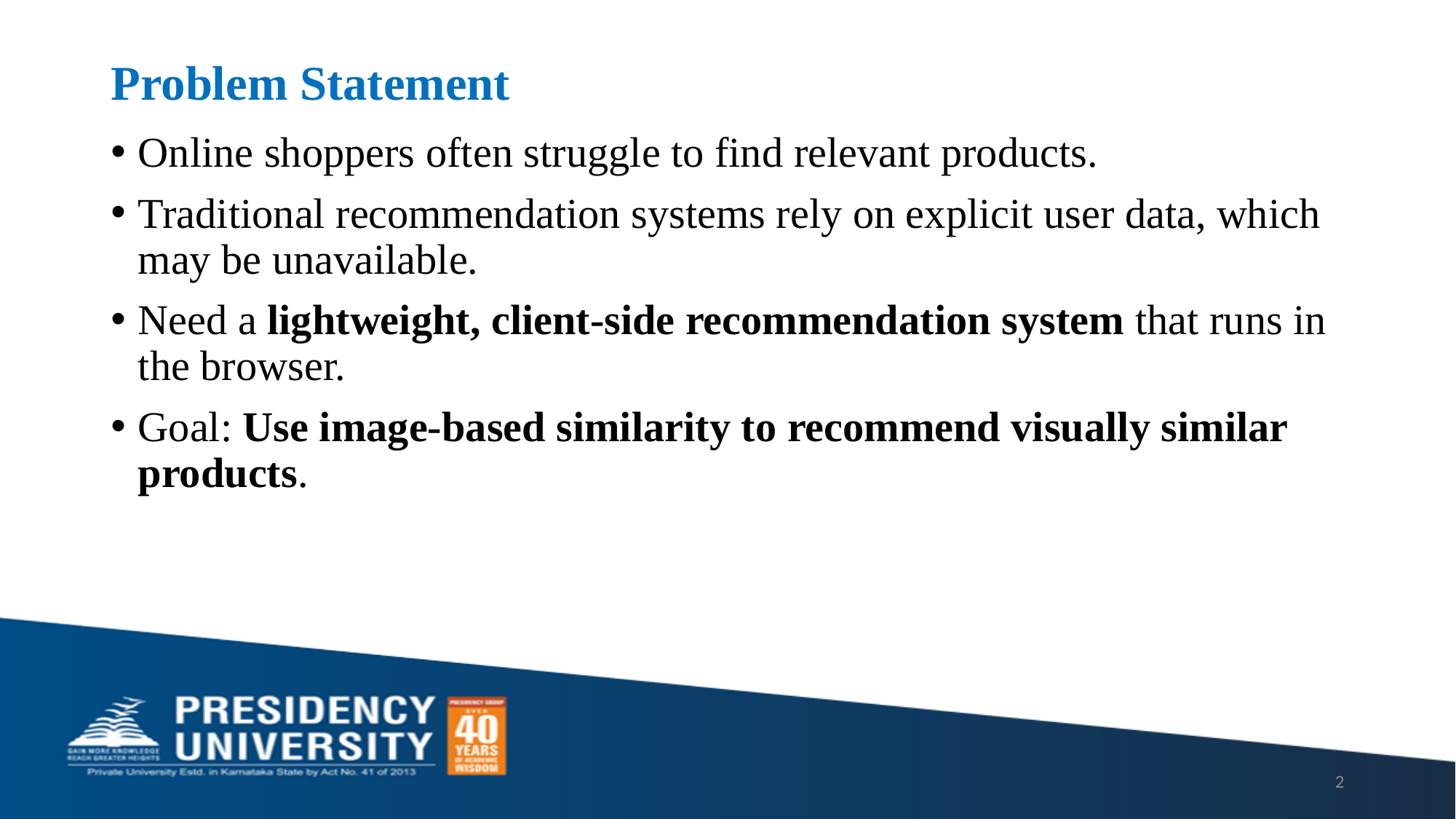

# Problem Statement
Online shoppers often struggle to find relevant products.
Traditional recommendation systems rely on explicit user data, which may be unavailable.
Need a lightweight, client-side recommendation system that runs in the browser.
Goal: Use image-based similarity to recommend visually similar products.
2